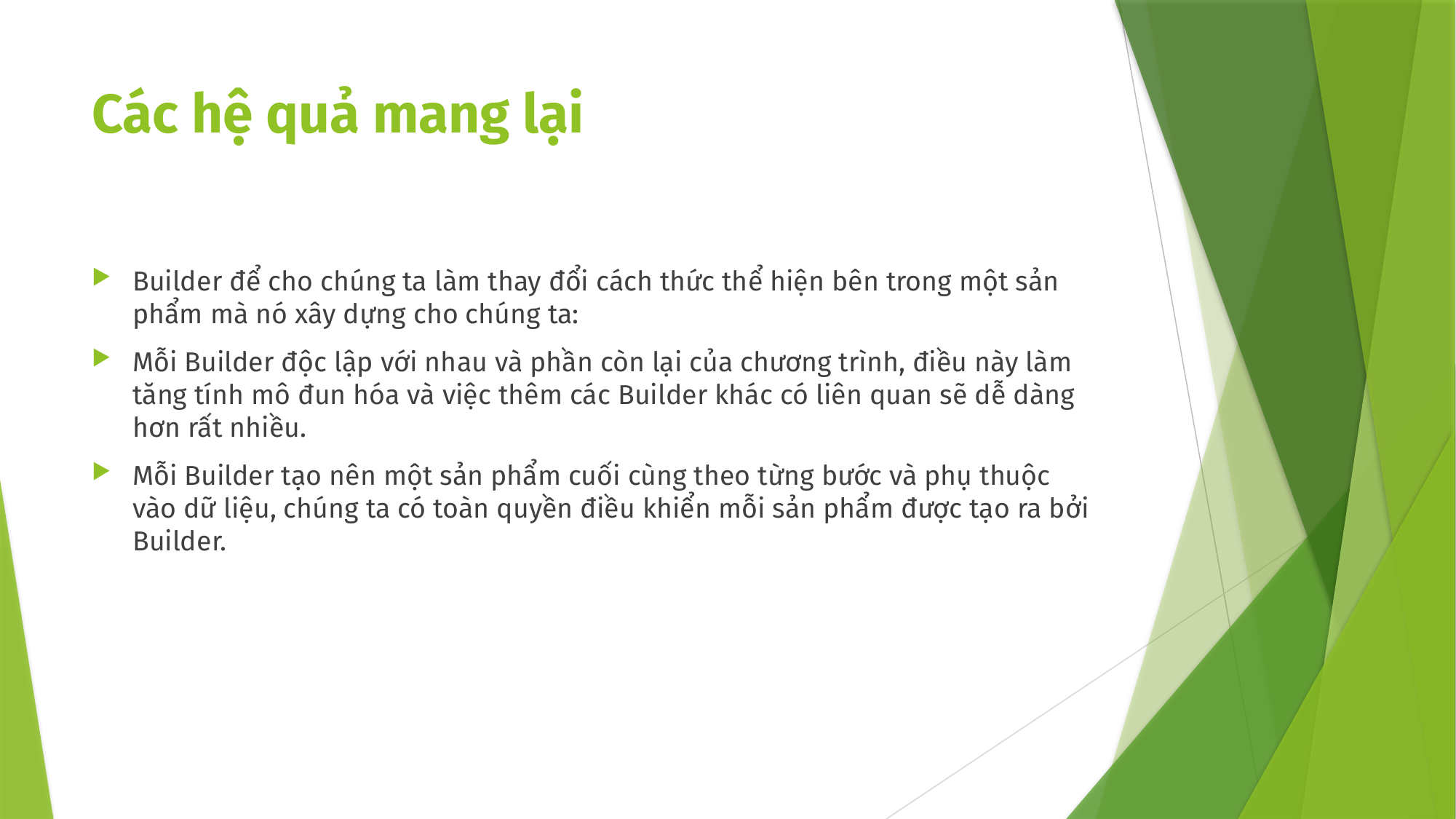

# Các hệ quả mang lại
Builder để cho chúng ta làm thay đổi cách thức thể hiện bên trong một sản phẩm mà nó xây dựng cho chúng ta:
Mỗi Builder độc lập với nhau và phần còn lại của chương trình, điều này làm tăng tính mô đun hóa và việc thêm các Builder khác có liên quan sẽ dễ dàng hơn rất nhiều.
Mỗi Builder tạo nên một sản phẩm cuối cùng theo từng bước và phụ thuộc vào dữ liệu, chúng ta có toàn quyền điều khiển mỗi sản phẩm được tạo ra bởi Builder.